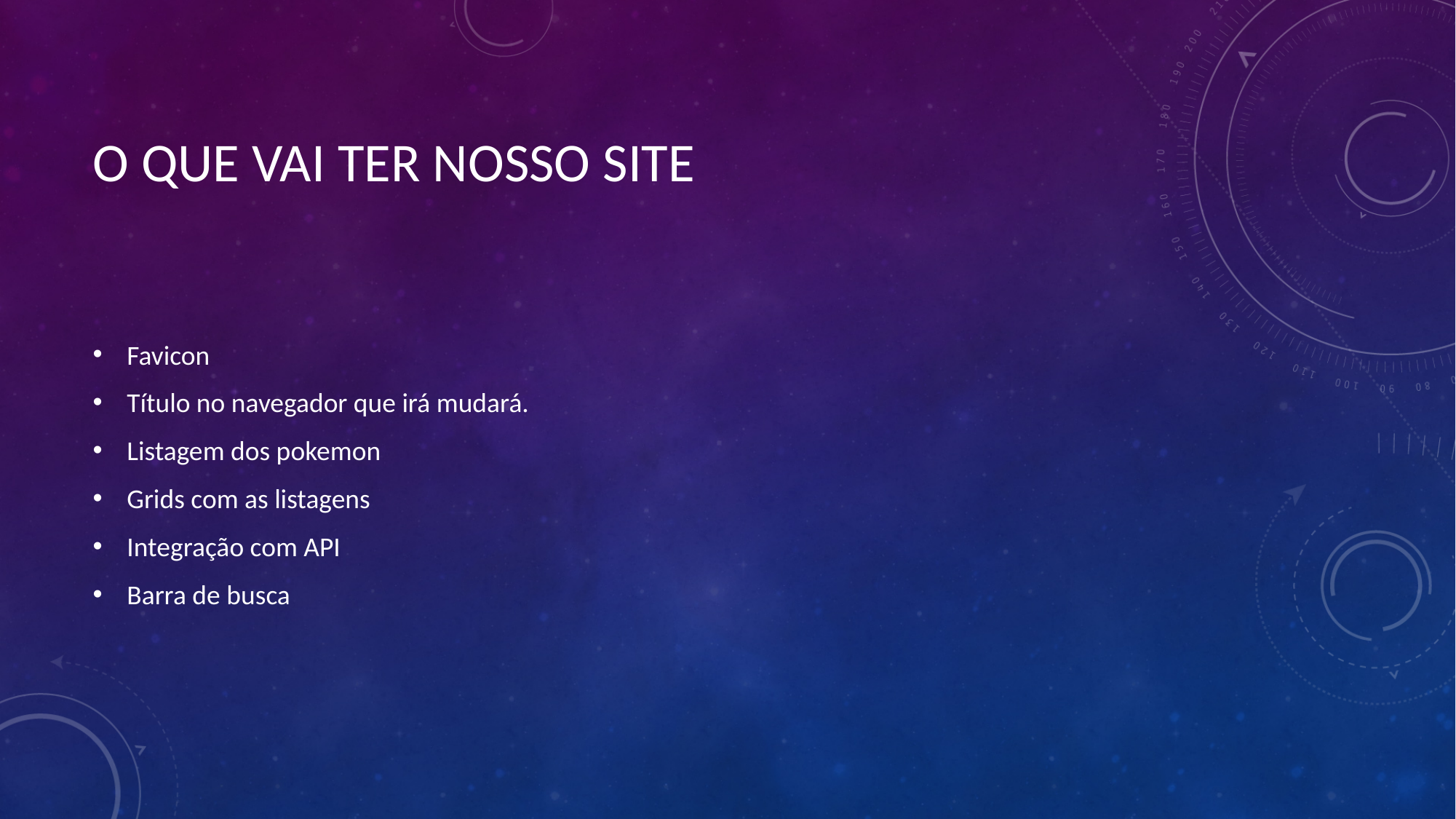

# O que vai ter nosso site
Favicon
Título no navegador que irá mudará.
Listagem dos pokemon
Grids com as listagens
Integração com API
Barra de busca